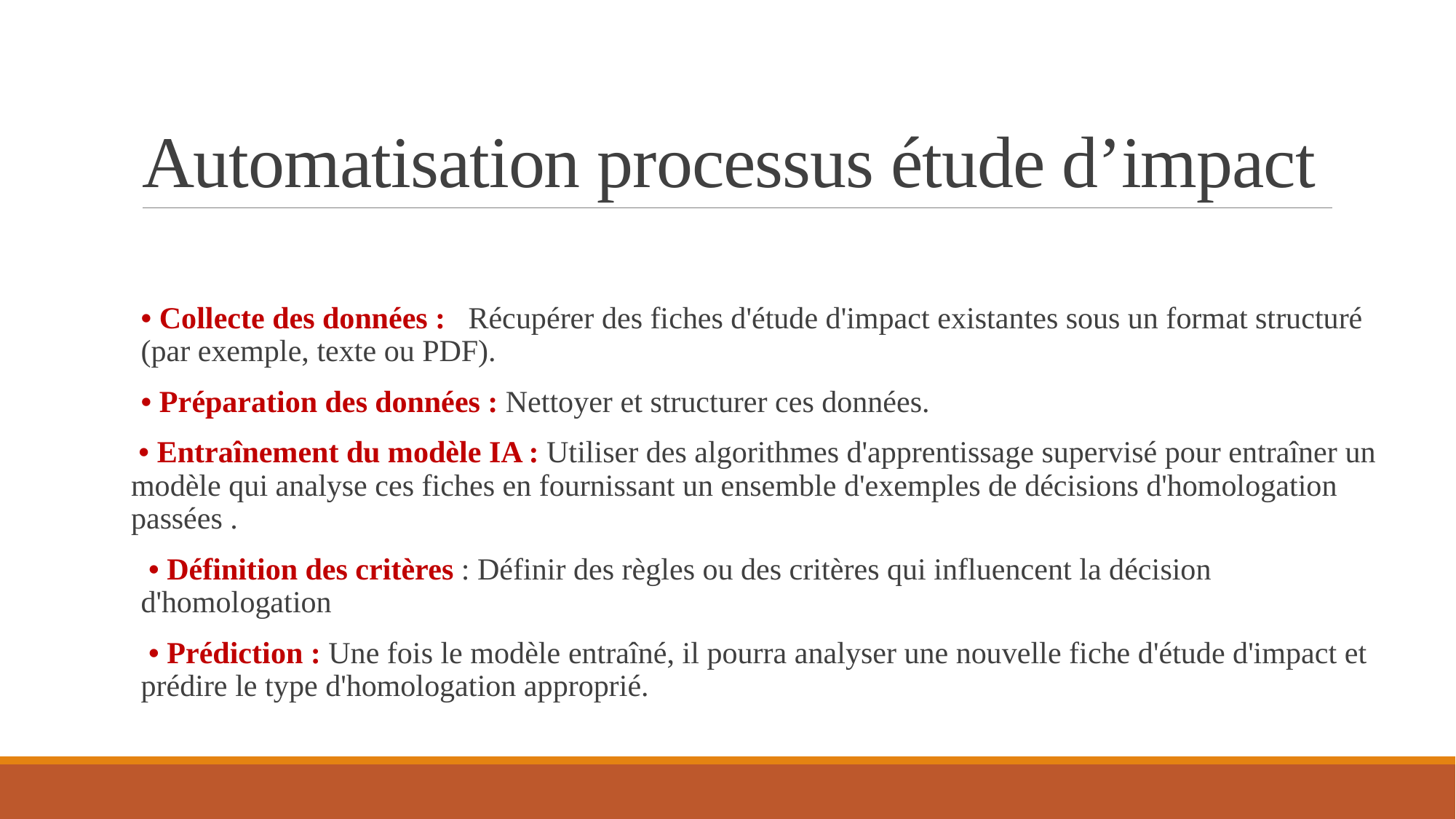

# Automatisation processus étude d’impact

• Collecte des données :   Récupérer des fiches d'étude d'impact existantes sous un format structuré (par exemple, texte ou PDF).
• Préparation des données : Nettoyer et structurer ces données.
 • Entraînement du modèle IA : Utiliser des algorithmes d'apprentissage supervisé pour entraîner un modèle qui analyse ces fiches en fournissant un ensemble d'exemples de décisions d'homologation passées .
 • Définition des critères : Définir des règles ou des critères qui influencent la décision d'homologation
 • Prédiction : Une fois le modèle entraîné, il pourra analyser une nouvelle fiche d'étude d'impact et prédire le type d'homologation approprié.